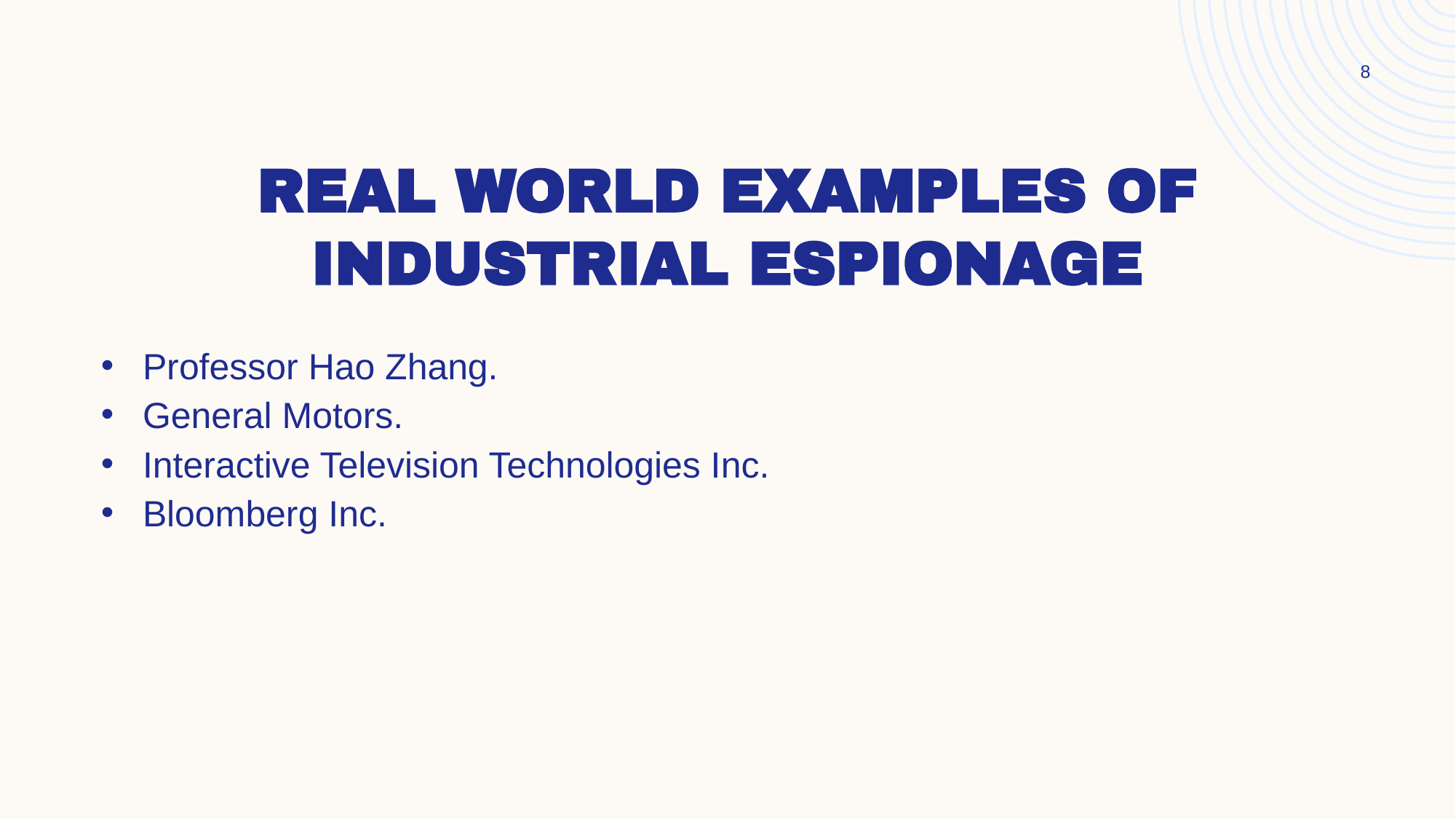

8
# Real world examples of industrial espionage
Professor Hao Zhang.
General Motors.
Interactive Television Technologies Inc.
Bloomberg Inc.